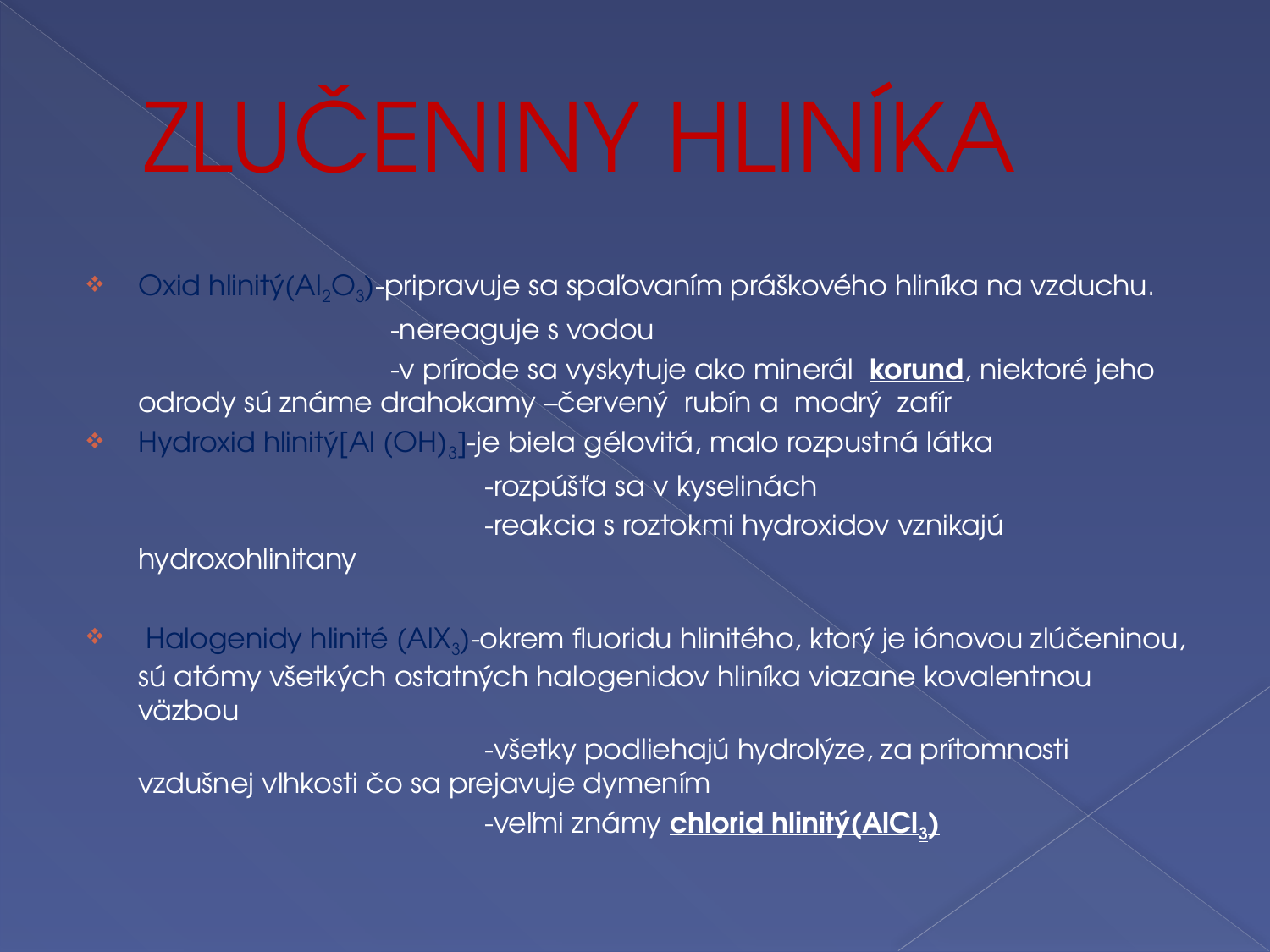

# ZLUČENINY HLINÍKA
Oxid hlinitý(Al2O3)-pripravuje sa spaľovaním práškového hliníka na vzduchu.
                                       -nereaguje s vodou
                                       -v prírode sa vyskytuje ako minerál  korund, niektoré jeho odrody sú známe drahokamy –červený  rubín a  modrý  zafír
Hydroxid hlinitý[Al (OH)3]-je biela gélovitá, malo rozpustná látka
                                                   -rozpúšťa sa v kyselinách
                                                   -reakcia s roztokmi hydroxidov vznikajú hydroxohlinitany

 Halogenidy hlinité (AlX3)-okrem fluoridu hlinitého, ktorý je iónovou zlúčeninou, sú atómy všetkých ostatných halogenidov hliníka viazane kovalentnou väzbou
                                                   -všetky podliehajú hydrolýze, za prítomnosti vzdušnej vlhkosti čo sa prejavuje dymením
                                                   -veľmi známy chlorid hlinitý(AlCl3)